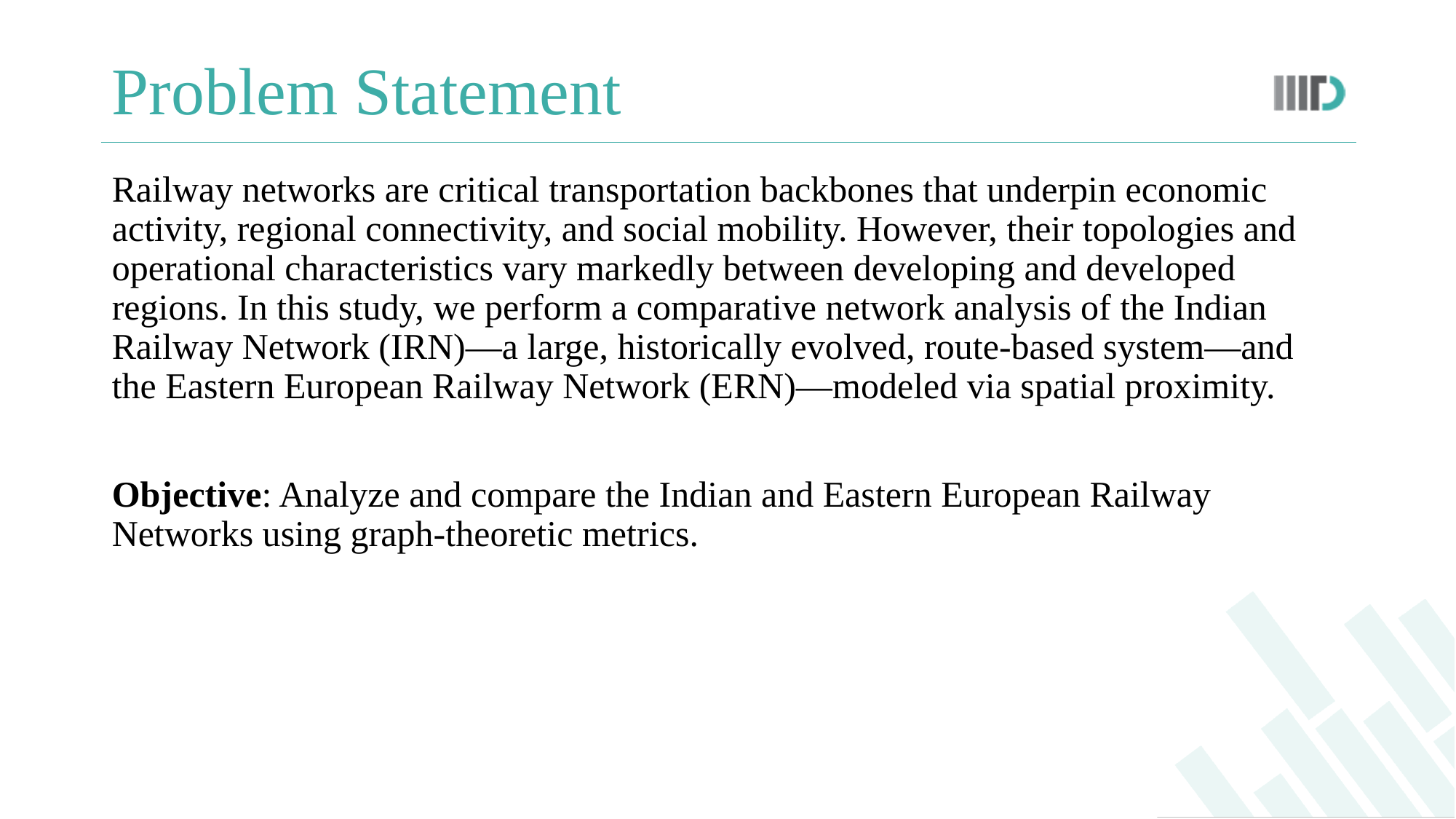

# Problem Statement
Railway networks are critical transportation backbones that underpin economic activity, regional connectivity, and social mobility. However, their topologies and operational characteristics vary markedly between developing and developed regions. In this study, we perform a comparative network analysis of the Indian Railway Network (IRN)—a large, historically evolved, route-based system—and the Eastern European Railway Network (ERN)—modeled via spatial proximity.

Objective: Analyze and compare the Indian and Eastern European Railway Networks using graph-theoretic metrics.